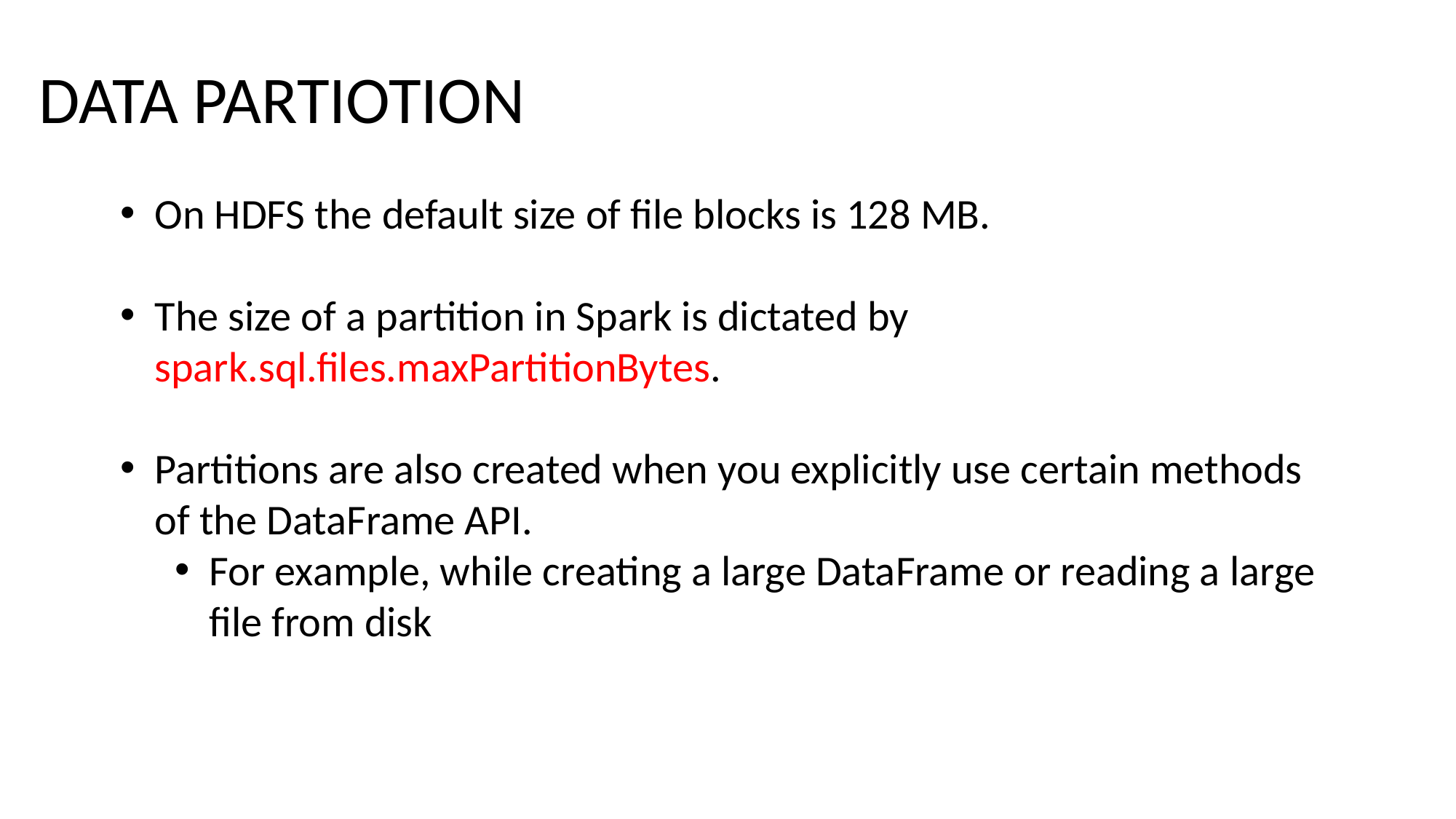

# DATA PARTIOTION
On HDFS the default size of file blocks is 128 MB.

The size of a partition in Spark is dictated by spark.sql.files.maxPartitionBytes.

Partitions are also created when you explicitly use certain methods of the DataFrame API.
For example, while creating a large DataFrame or reading a large file from disk